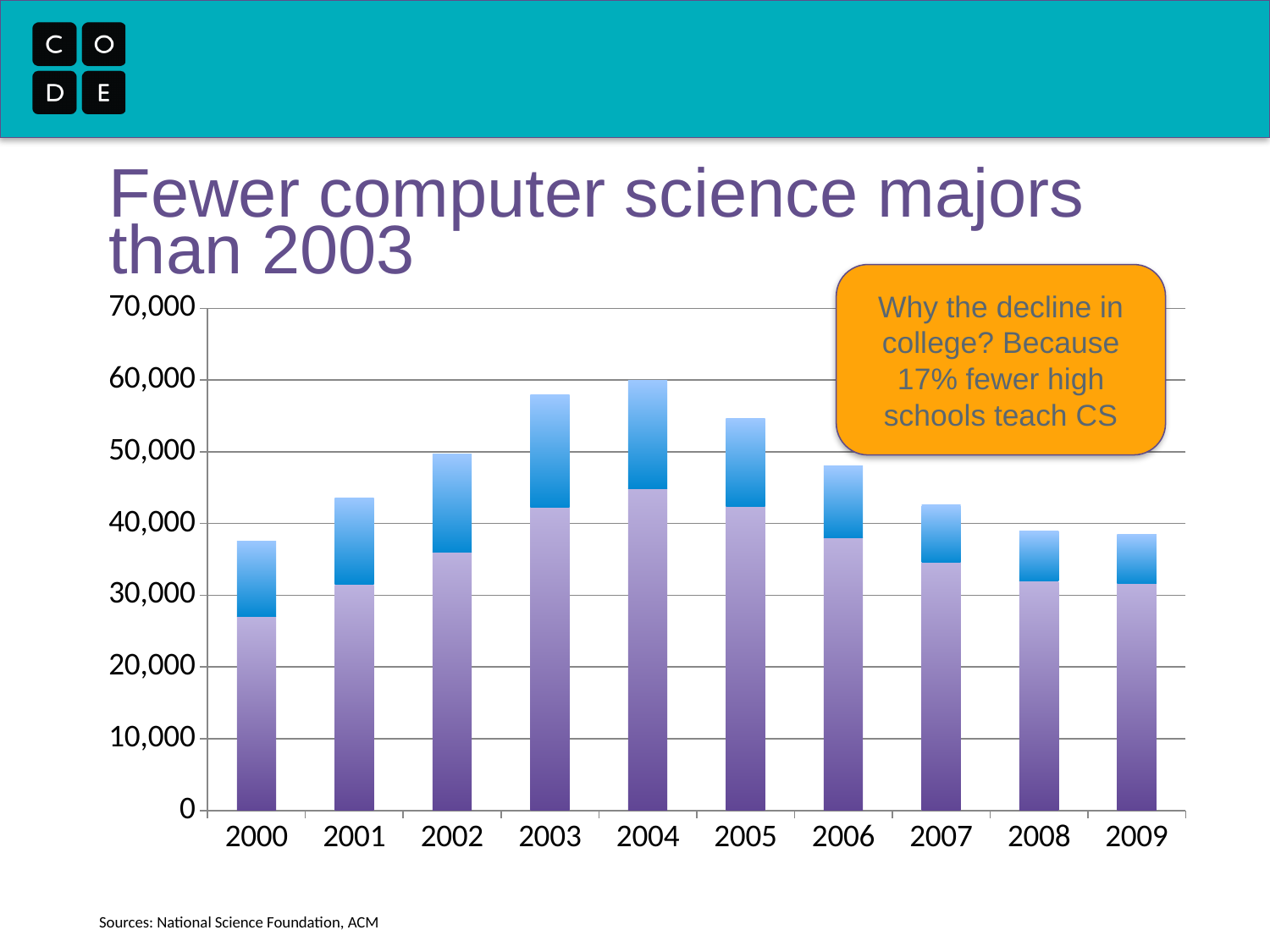

# Fewer computer science majors than 2003
Why the decline in college? Because 17% fewer high schools teach CS

### Chart

| Category | Male | Female |
|---|---|---|
| 2000.0 | 26997.0 | 10522.0 |
| 2001.0 | 31549.0 | 12048.0 |
| 2002.0 | 36016.0 | 13690.0 |
| 2003.0 | 42258.0 | 15668.0 |
| 2004.0 | 44902.0 | 15066.0 |
| 2005.0 | 42429.0 | 12159.0 |
| 2006.0 | 38061.0 | 9939.0 |
| 2007.0 | 34652.0 | 7944.0 |
| 2008.0 | 32038.0 | 6884.0 |
| 2009.0 | 31602.0 | 6894.0 |
Sources: National Science Foundation, ACM